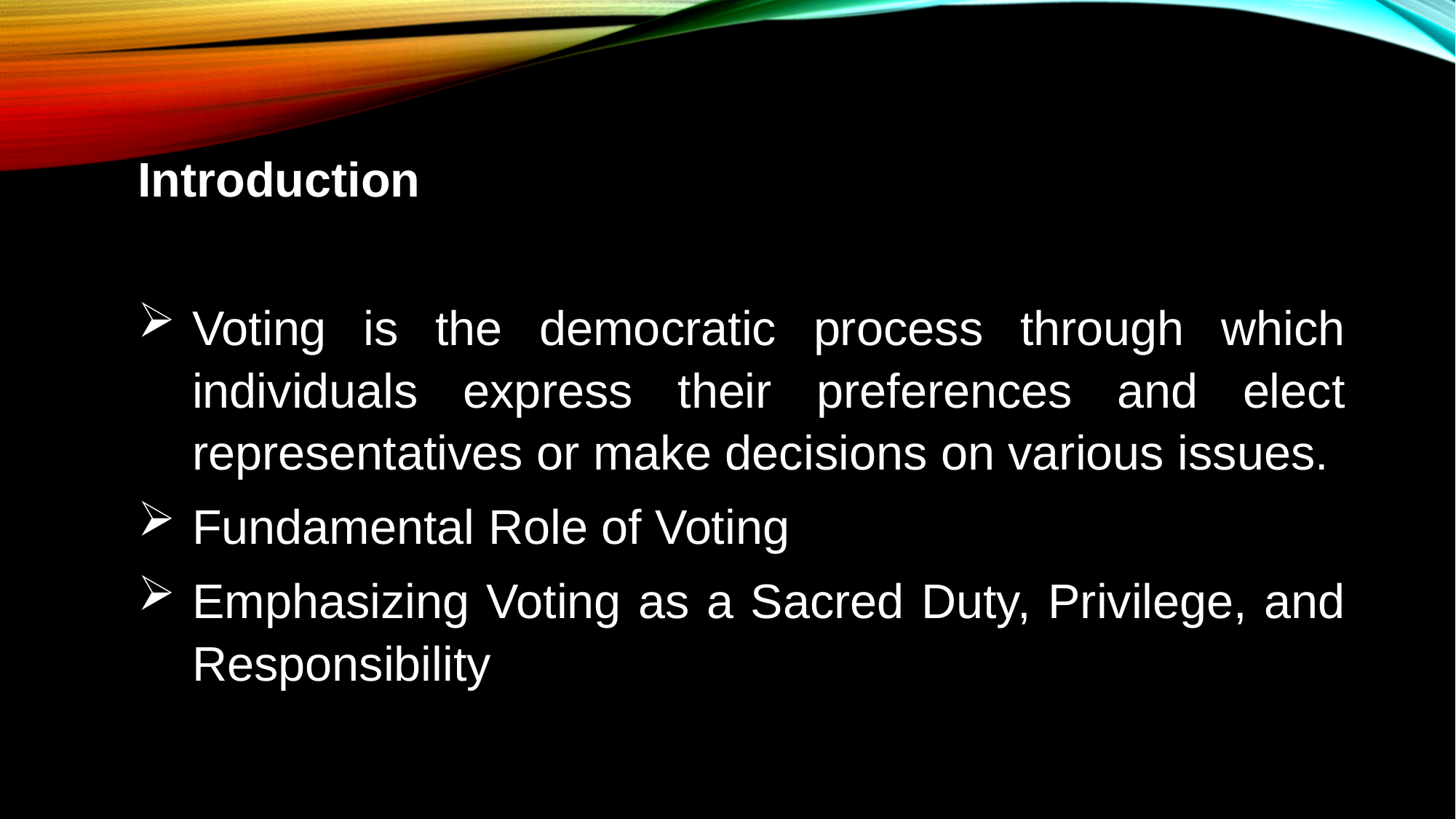

Introduction

Voting is the democratic process through which individuals express their preferences and elect representatives or make decisions on various issues.
Fundamental Role of Voting
Emphasizing Voting as a Sacred Duty, Privilege, and Responsibility